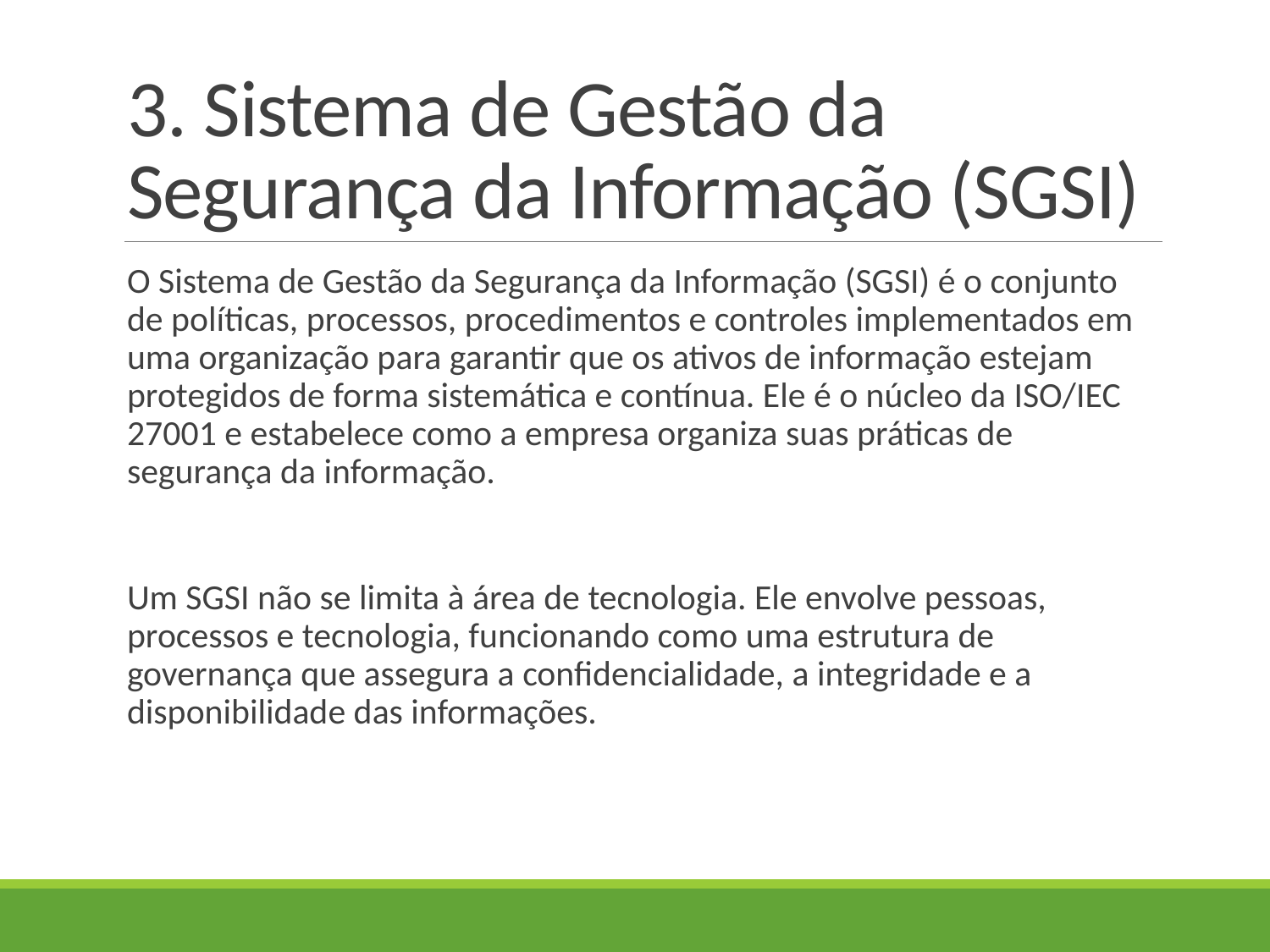

# 3. Sistema de Gestão da Segurança da Informação (SGSI)
O Sistema de Gestão da Segurança da Informação (SGSI) é o conjunto de políticas, processos, procedimentos e controles implementados em uma organização para garantir que os ativos de informação estejam protegidos de forma sistemática e contínua. Ele é o núcleo da ISO/IEC 27001 e estabelece como a empresa organiza suas práticas de segurança da informação.

Um SGSI não se limita à área de tecnologia. Ele envolve pessoas, processos e tecnologia, funcionando como uma estrutura de governança que assegura a confidencialidade, a integridade e a disponibilidade das informações.